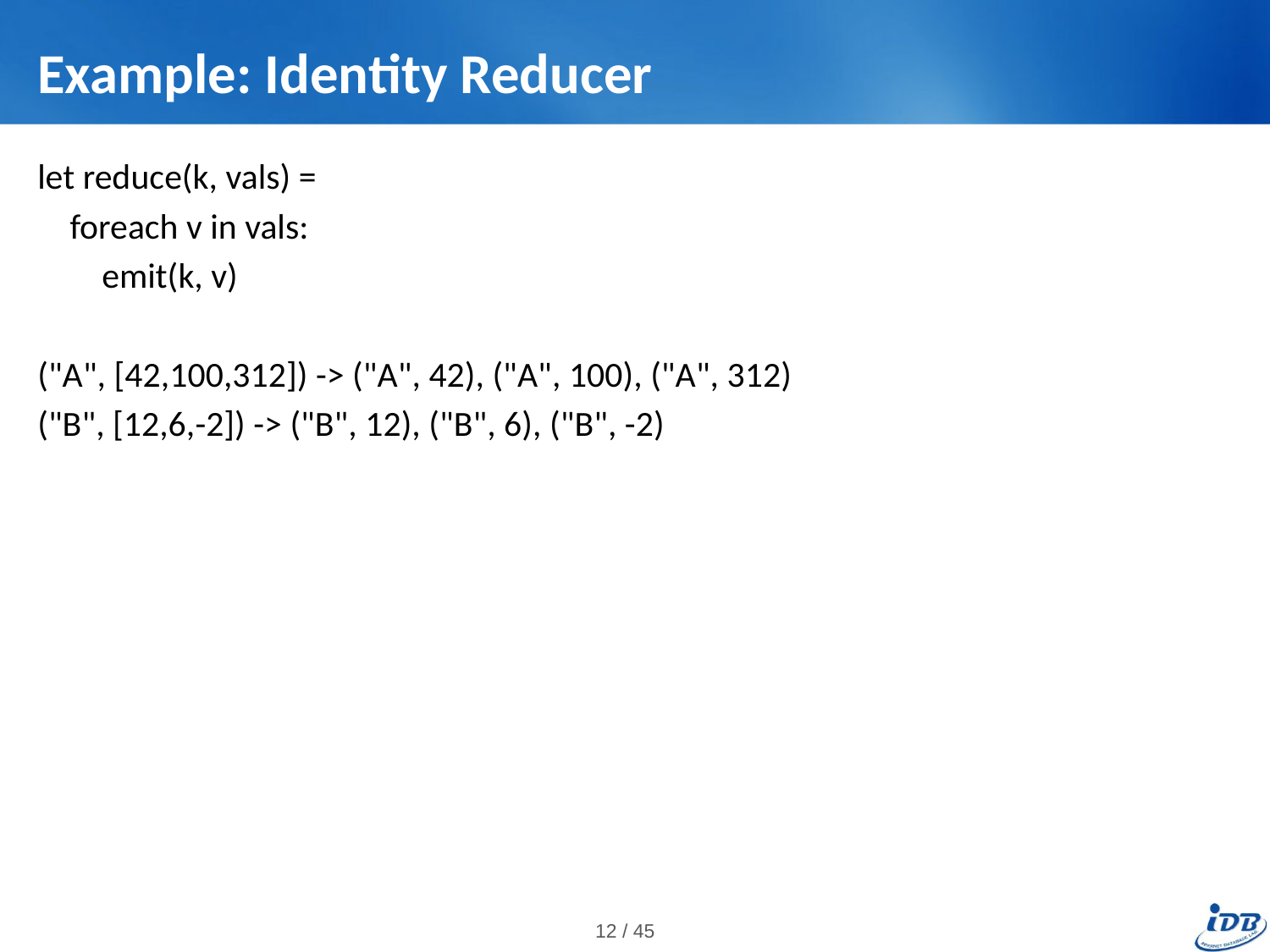

# Example: Identity Reducer
let reduce(k, vals) =
    foreach v in vals:
        emit(k, v)

("A", [42,100,312]) -> ("A", 42), ("A", 100), ("A", 312)
("B", [12,6,-2]) -> ("B", 12), ("B", 6), ("B", -2)